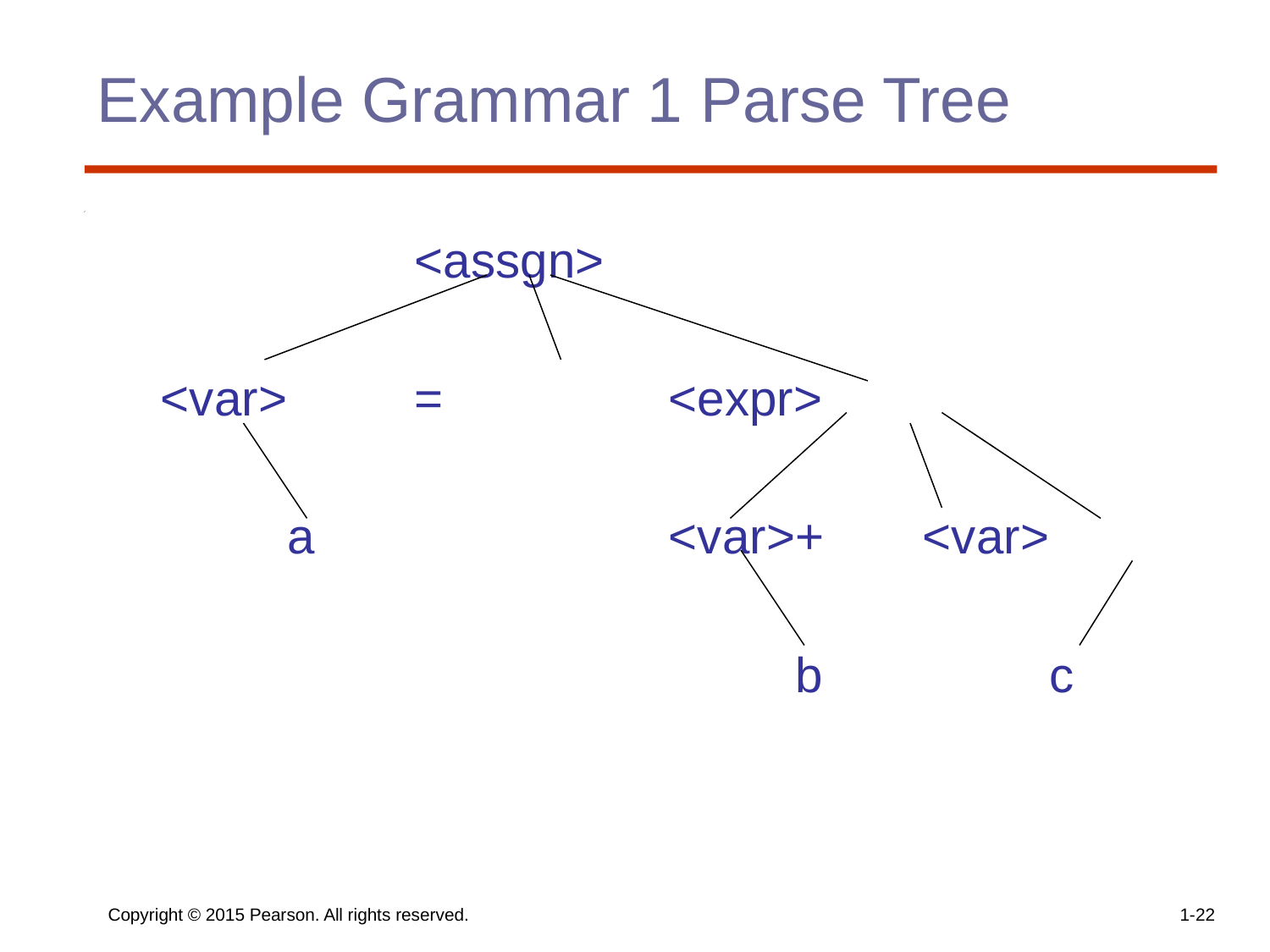

# Example Grammar 1 Parse Tree
			<assgn>

	<var>		=		<expr>

		a			<var>	+	<var>

						b		c
Copyright © 2015 Pearson. All rights reserved.
1-22